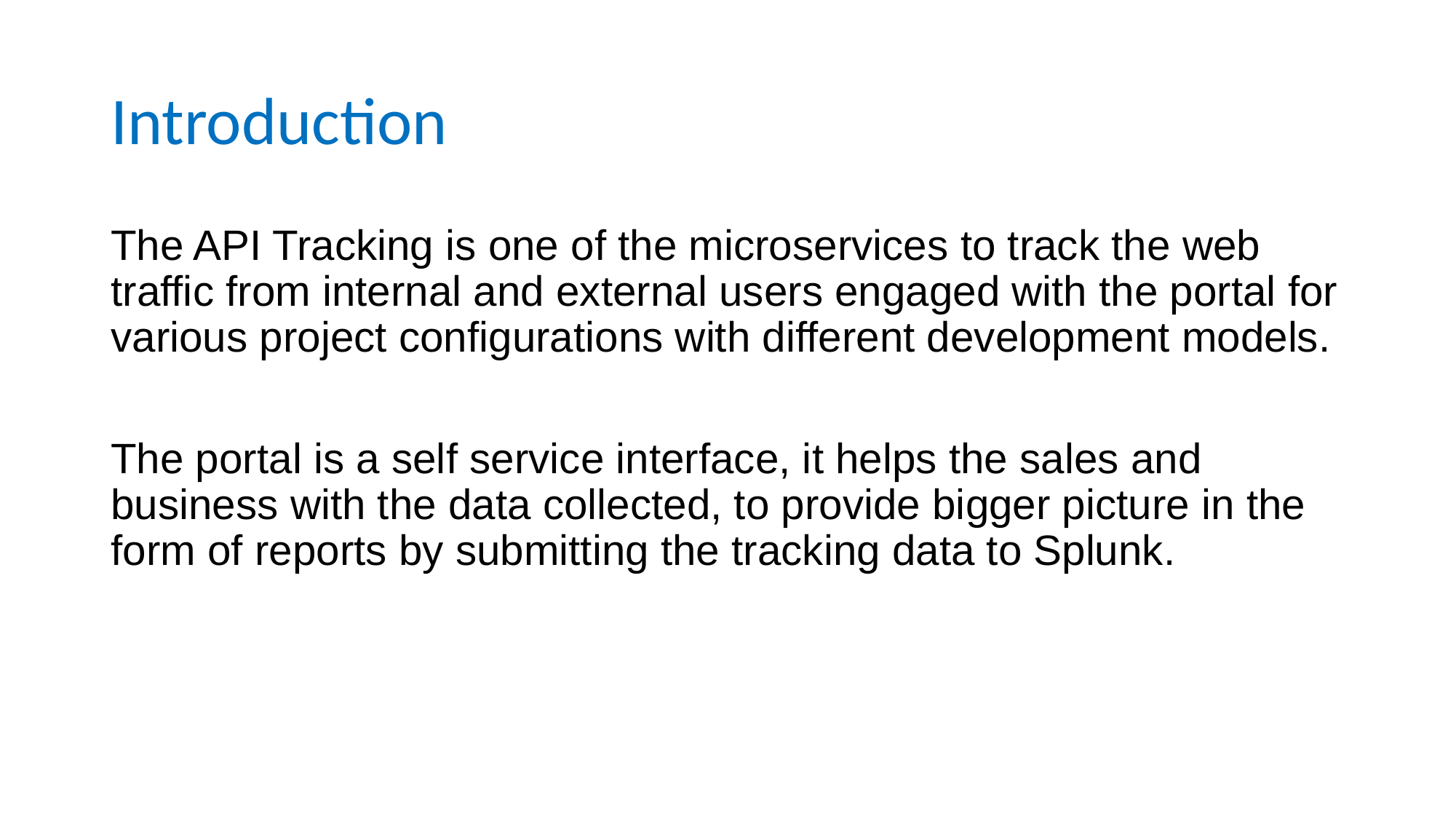

# Introduction
The API Tracking is one of the microservices to track the web traffic from internal and external users engaged with the portal for various project configurations with different development models.

The portal is a self service interface, it helps the sales and business with the data collected, to provide bigger picture in the form of reports by submitting the tracking data to Splunk.